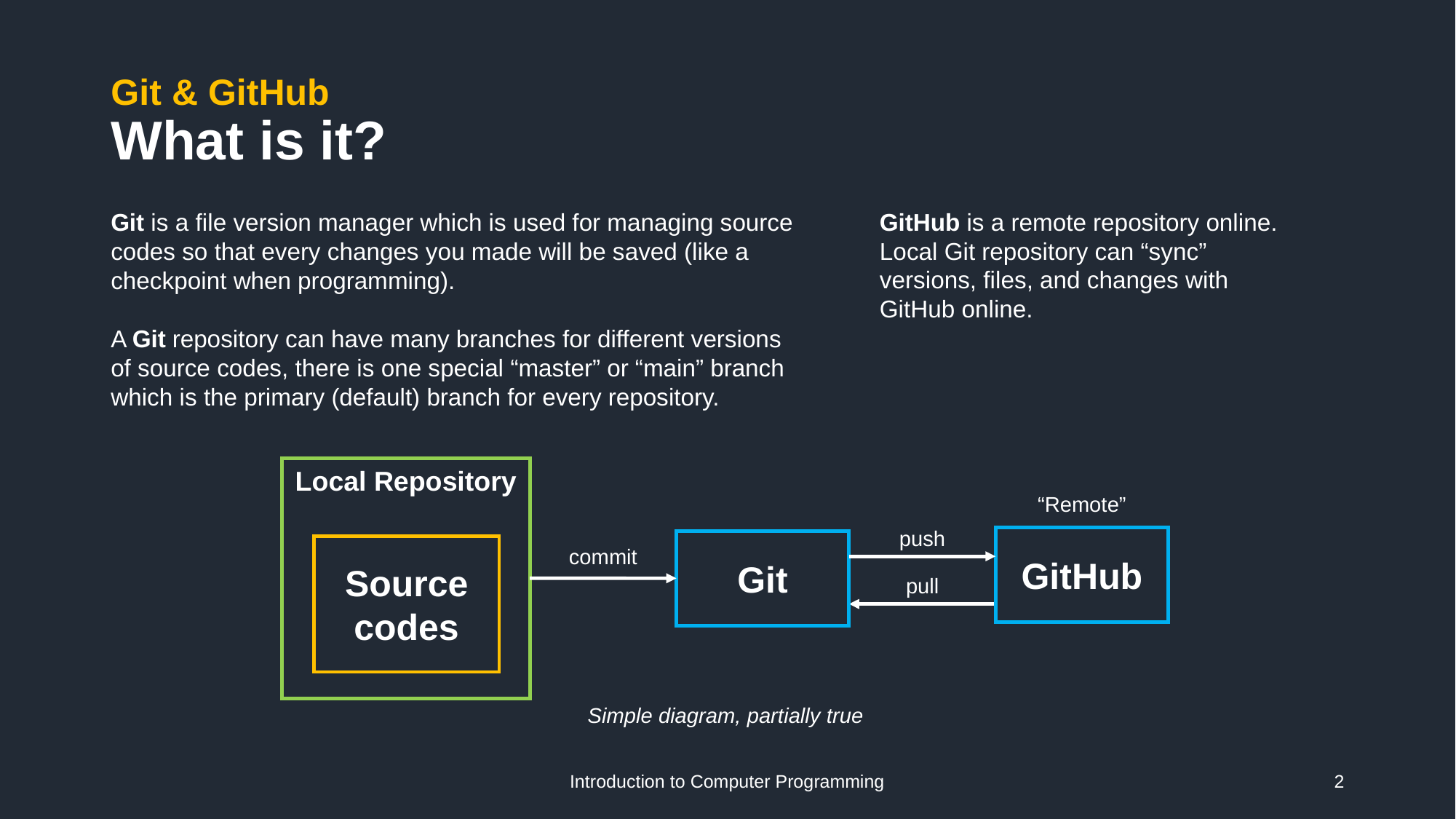

# Git & GitHub What is it?
GitHub is a remote repository online. Local Git repository can “sync” versions, files, and changes with GitHub online.
Git is a file version manager which is used for managing source codes so that every changes you made will be saved (like a checkpoint when programming).

A Git repository can have many branches for different versions of source codes, there is one special “master” or “main” branch which is the primary (default) branch for every repository.
Local Repository
“Remote”
push
GitHub
Git
Source codes
commit
pull
Simple diagram, partially true
Introduction to Computer Programming
2